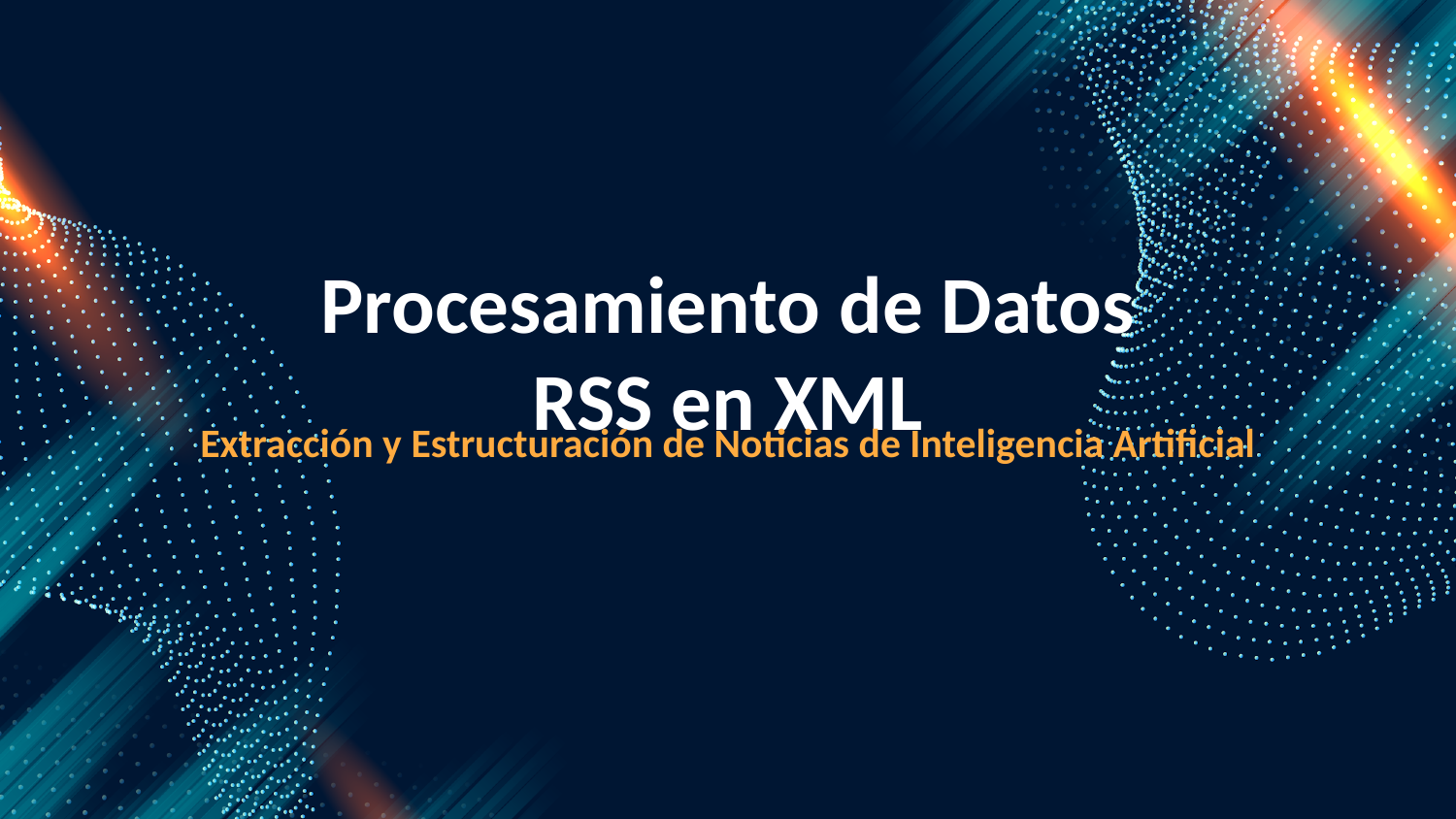

Procesamiento de Datos RSS en XML
Extracción y Estructuración de Noticias de Inteligencia Artificial